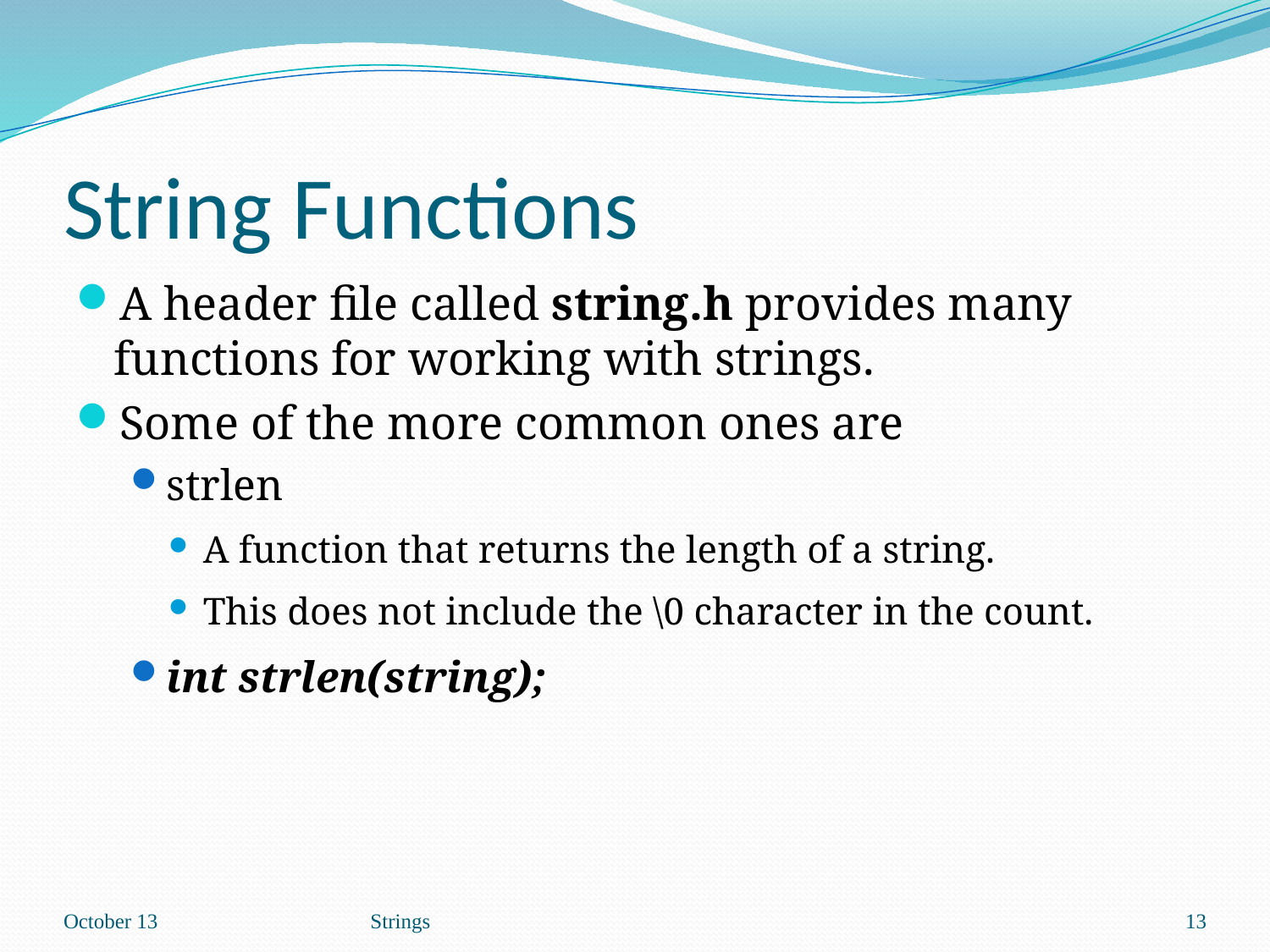

# String Functions
A header file called string.h provides many functions for working with strings.
Some of the more common ones are
strlen
A function that returns the length of a string.
This does not include the \0 character in the count.
int strlen(string);
October 13
Strings
13